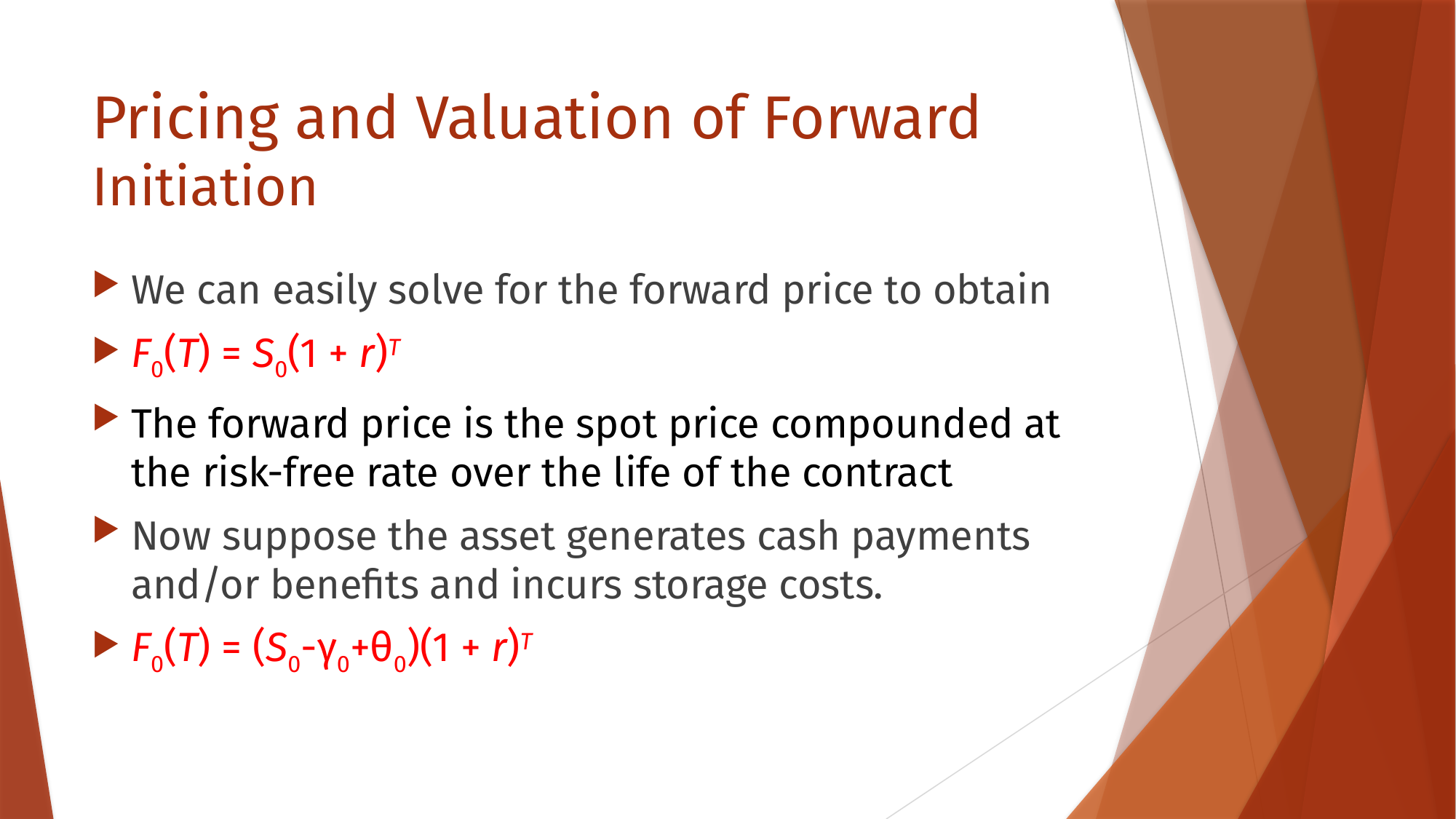

# Pricing and Valuation of Forward Initiation
We can easily solve for the forward price to obtain
F0(T) = S0(1 + r)T
The forward price is the spot price compounded at the risk-free rate over the life of the contract
Now suppose the asset generates cash payments and/or benefits and incurs storage costs.
F0(T) = (S0-γ0+θ0)(1 + r)T